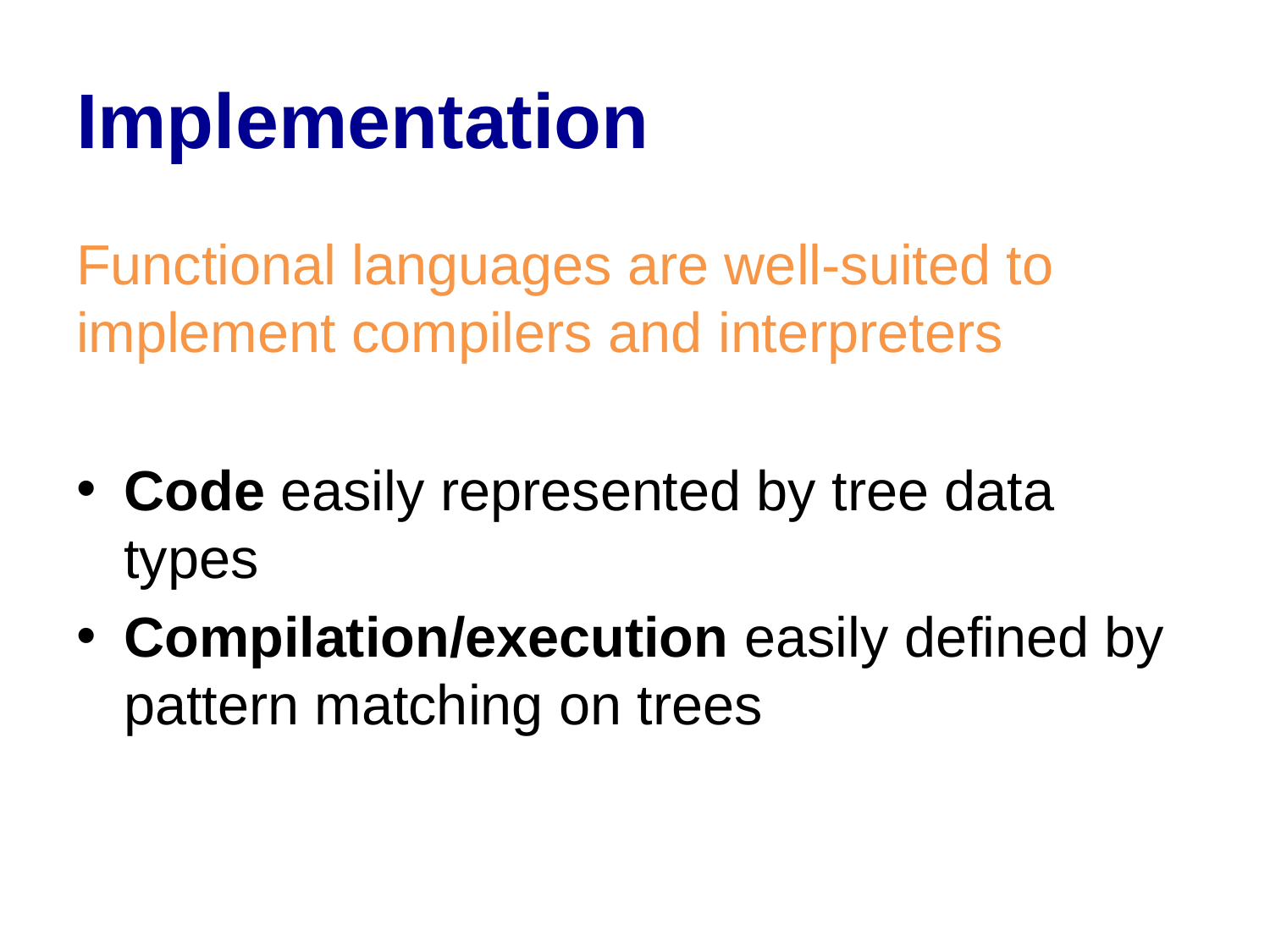

# Implementation
Functional languages are well-suited to implement compilers and interpreters

Code easily represented by tree data types
Compilation/execution easily defined by pattern matching on trees